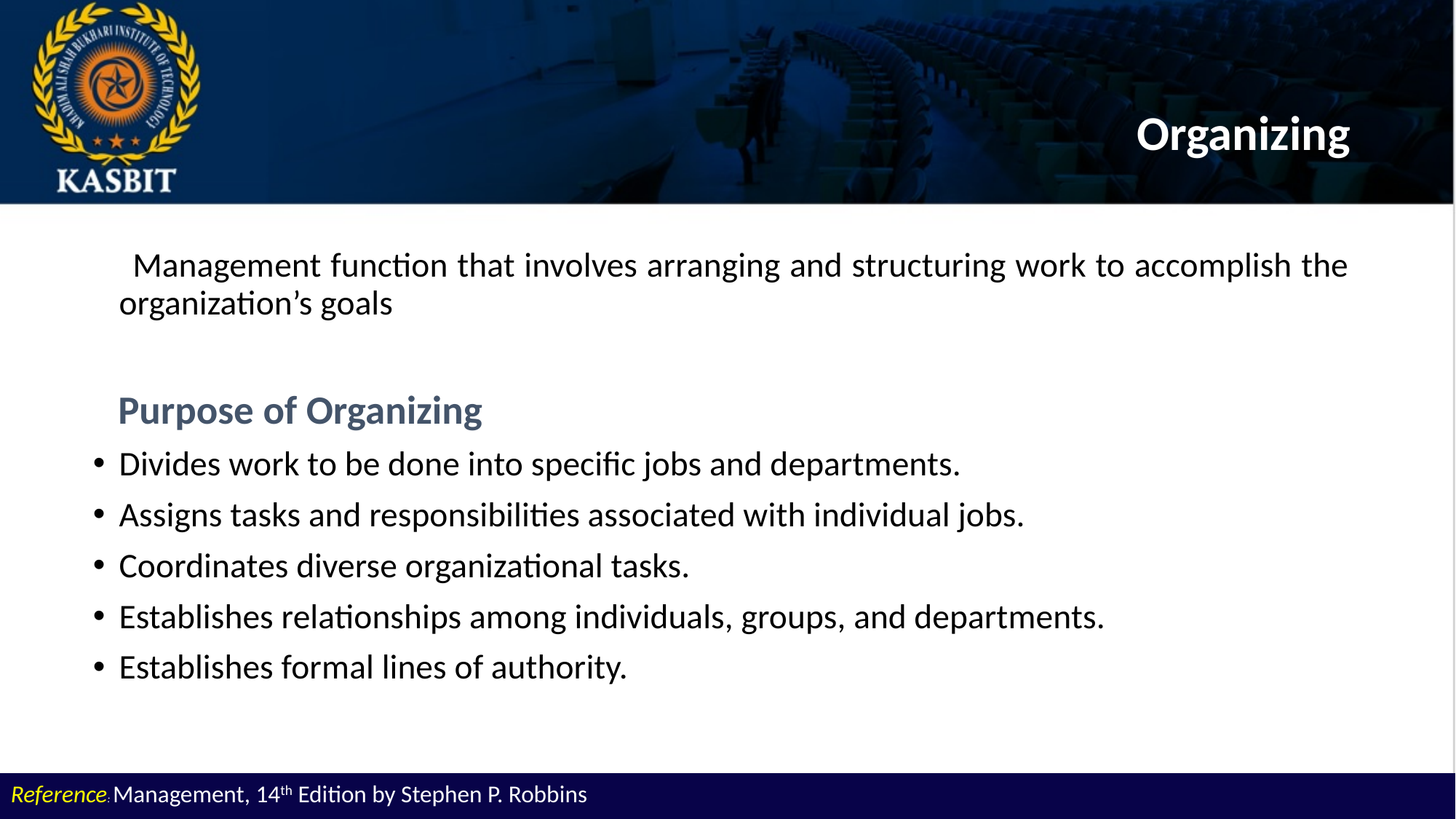

# Organizing
    Management function that involves arranging and structuring work to accomplish the organization’s goals

   Purpose of Organizing
Divides work to be done into specific jobs and departments.
Assigns tasks and responsibilities associated with individual jobs.
Coordinates diverse organizational tasks.
Establishes relationships among individuals, groups, and departments.
Establishes formal lines of authority.

Reference: Management, 14th Edition by Stephen P. Robbins